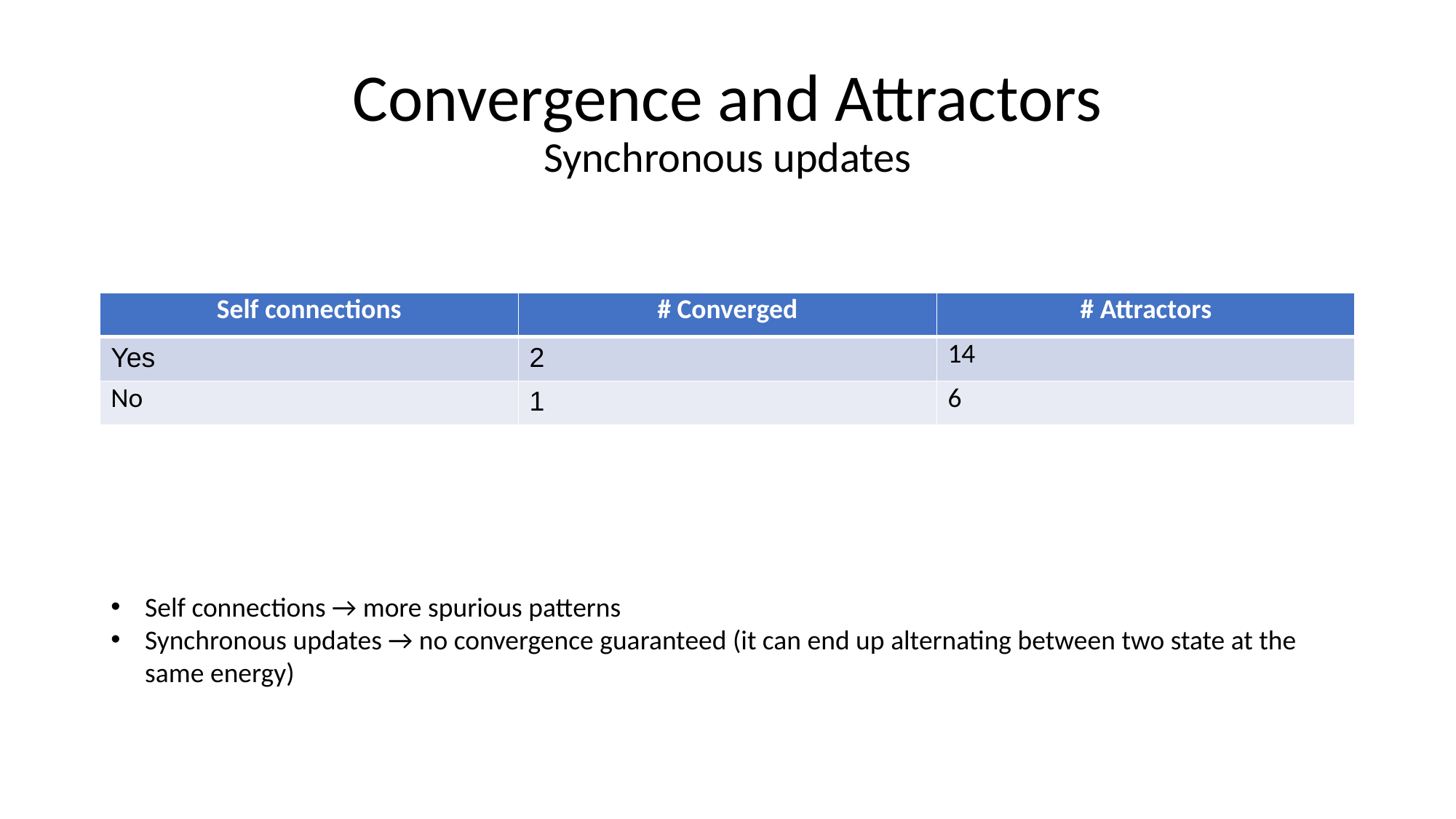

Convergence and Attractors
Synchronous updates
| Self connections | # Converged | # Attractors |
| --- | --- | --- |
| Yes | 2 | 14 |
| No | 1 | 6 |
Self connections → more spurious patterns
Synchronous updates → no convergence guaranteed (it can end up alternating between two state at the same energy)